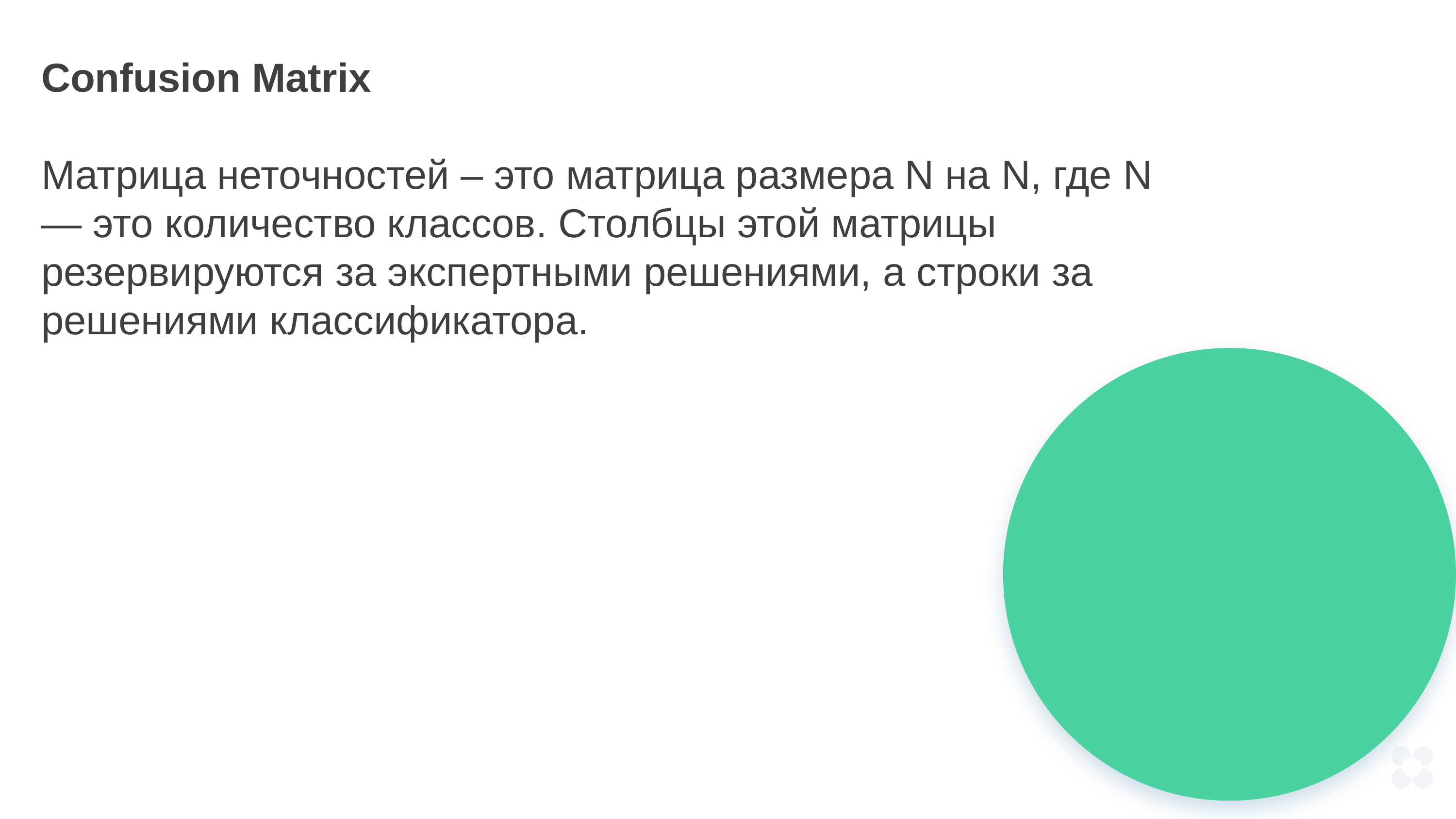

Confusion Matrix

Матрица неточностей – это матрица размера N на N, где N — это количество классов. Столбцы этой матрицы резервируются за экспертными решениями, а строки за решениями классификатора.